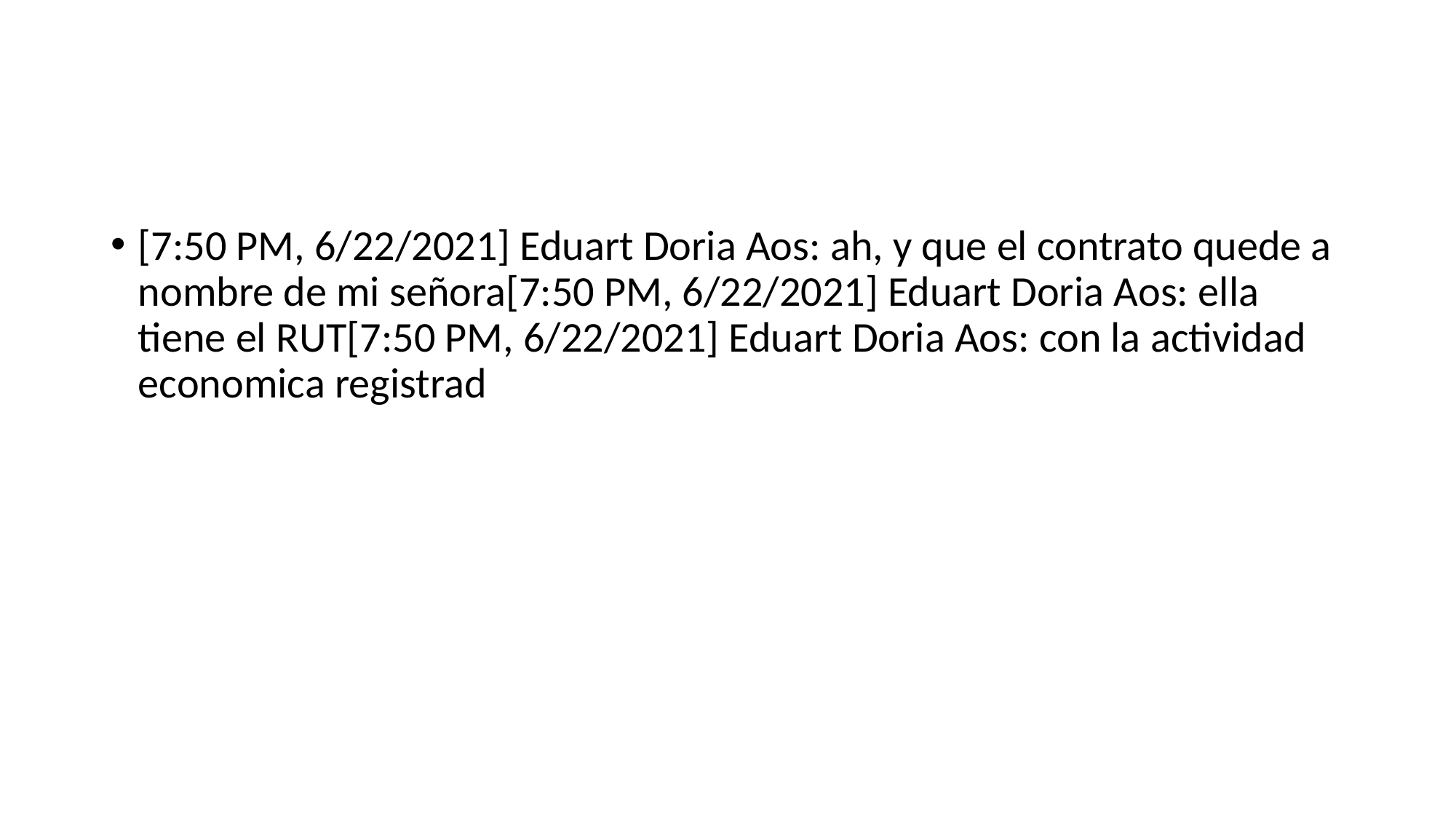

#
[7:50 PM, 6/22/2021] Eduart Doria Aos: ah, y que el contrato quede a nombre de mi señora[7:50 PM, 6/22/2021] Eduart Doria Aos: ella tiene el RUT[7:50 PM, 6/22/2021] Eduart Doria Aos: con la actividad economica registrad